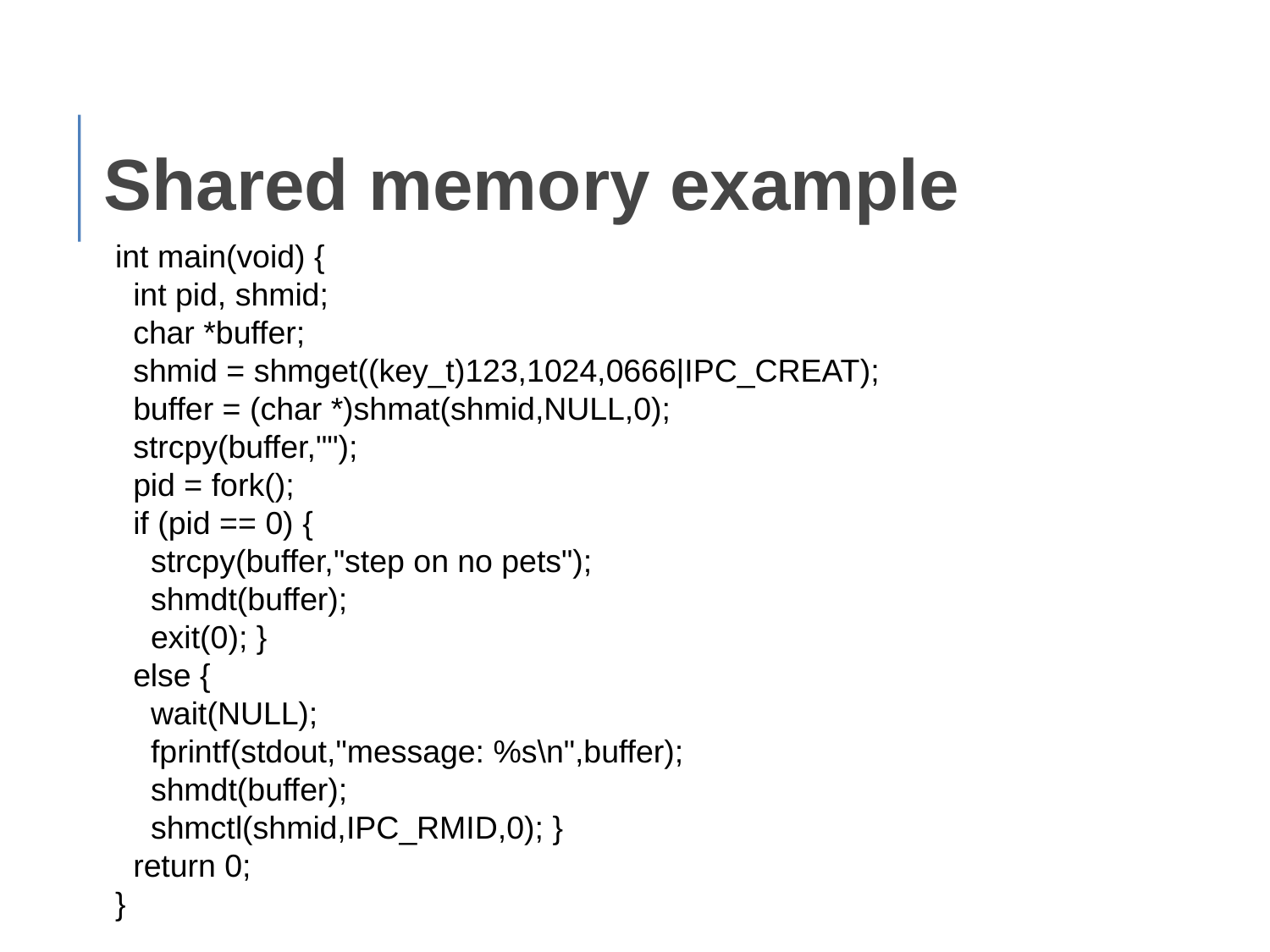

Shared memory example
int main(void) {
  int pid, shmid;
  char *buffer;
  shmid = shmget((key_t)123,1024,0666|IPC_CREAT);
  buffer = (char *)shmat(shmid,NULL,0);
  strcpy(buffer,"");
  pid = fork();
  if (pid == 0) {
    strcpy(buffer,"step on no pets");
    shmdt(buffer);
    exit(0); }
  else {
    wait(NULL);
    fprintf(stdout,"message: %s\n",buffer);
    shmdt(buffer);
    shmctl(shmid,IPC_RMID,0); }
  return 0;
}